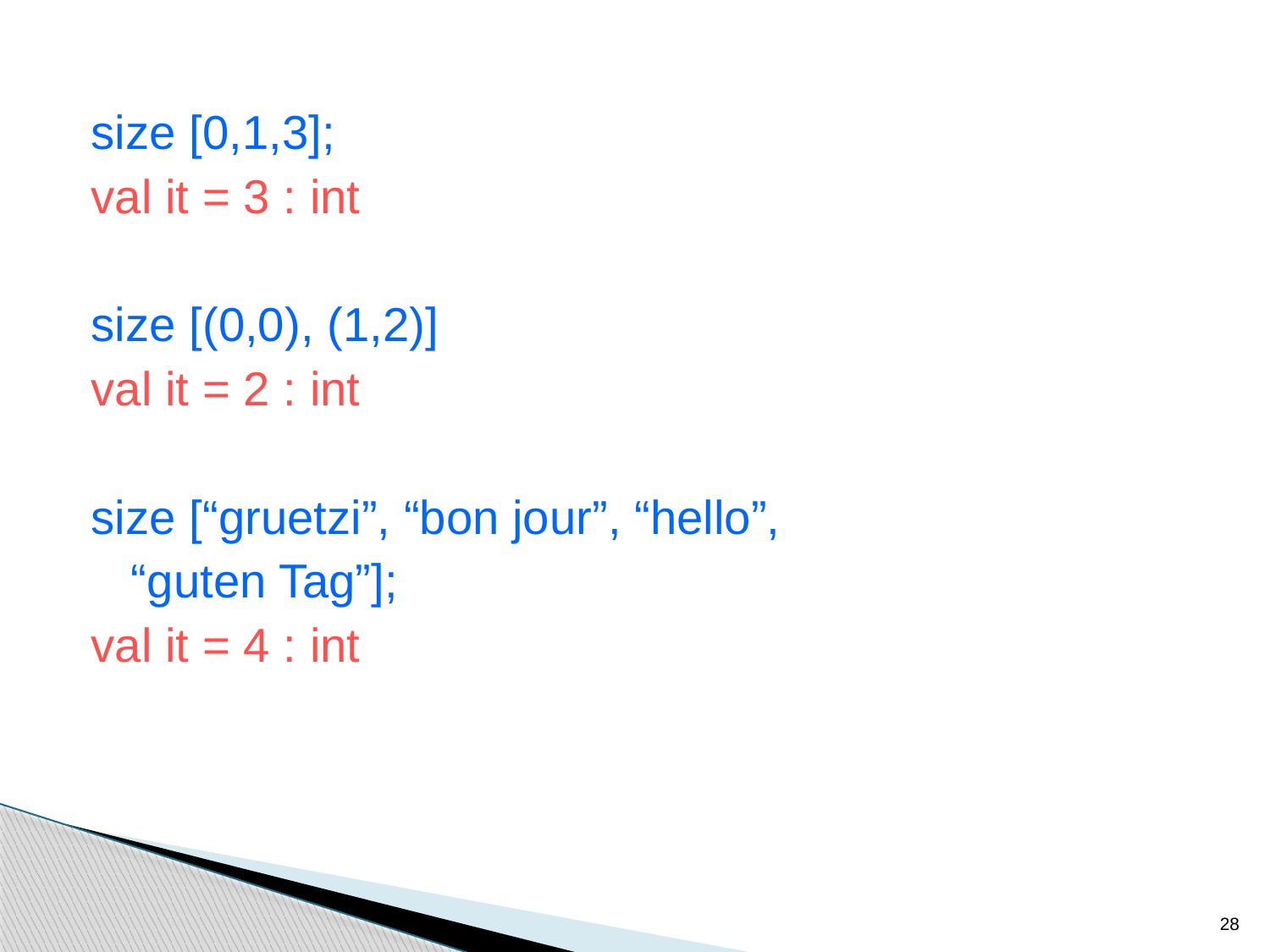

size [0,1,3];
val it = 3 : int

size [(0,0), (1,2)]
val it = 2 : int

size [“gruetzi”, “bon jour”, “hello”,
   “guten Tag”];
val it = 4 : int
28